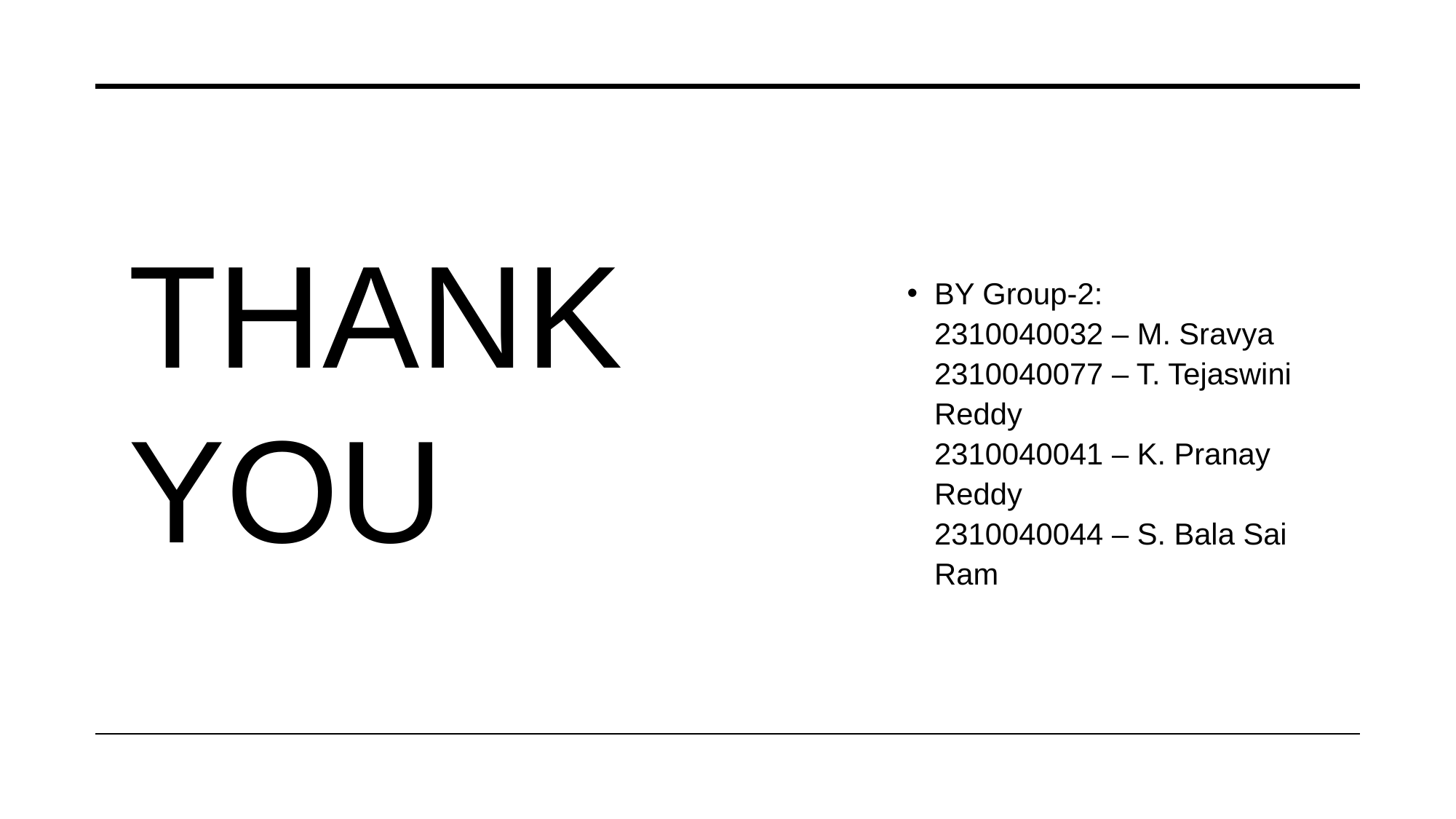

# Thank you
BY Group-2:
2310040032 – M. Sravya
2310040077 – T. Tejaswini Reddy
2310040041 – K. Pranay Reddy
2310040044 – S. Bala Sai Ram